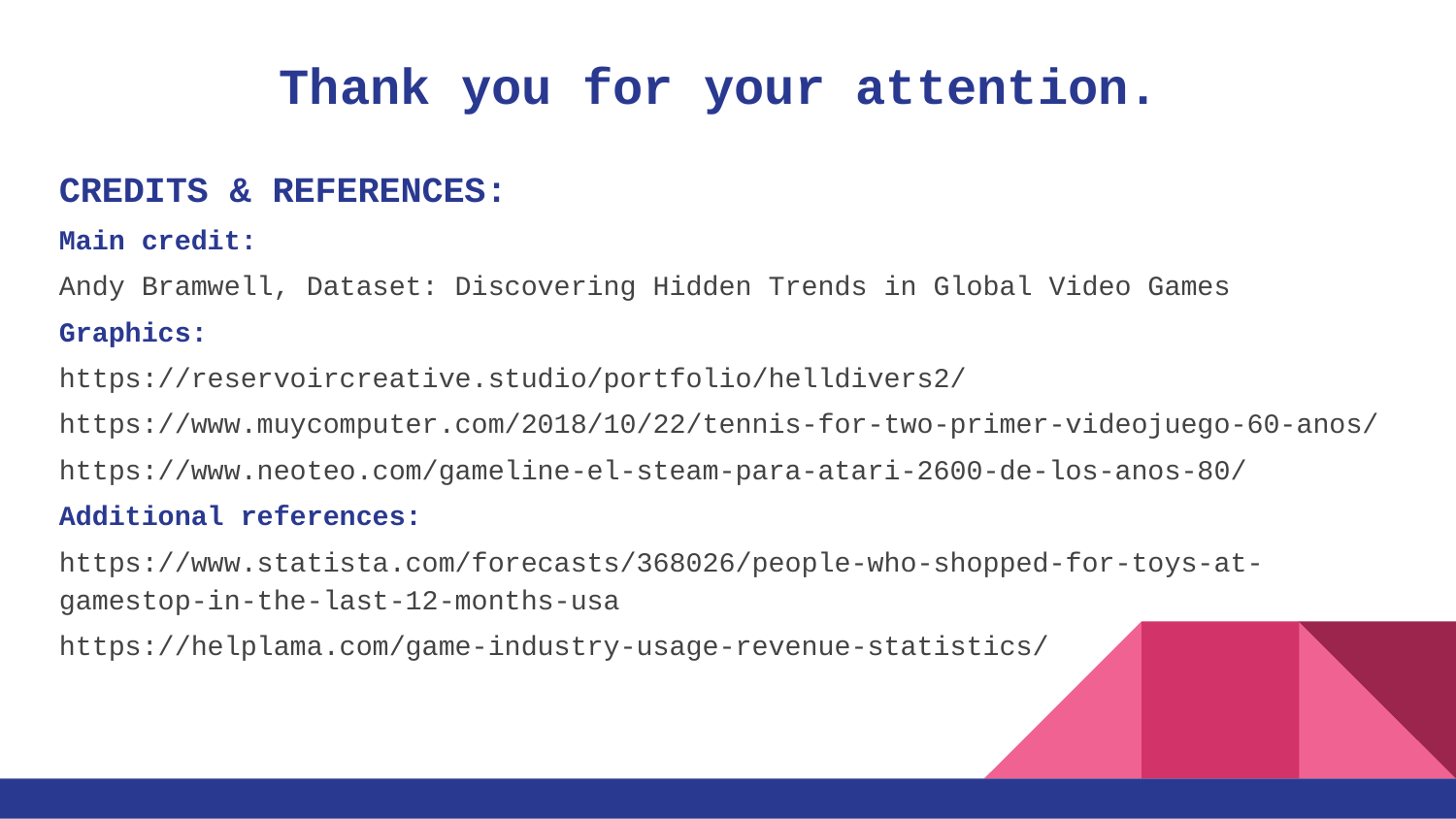

# Thank you for your attention.
CREDITS & REFERENCES:
Main credit:
Andy Bramwell, Dataset: Discovering Hidden Trends in Global Video Games
Graphics:
https://reservoircreative.studio/portfolio/helldivers2/
https://www.muycomputer.com/2018/10/22/tennis-for-two-primer-videojuego-60-anos/
https://www.neoteo.com/gameline-el-steam-para-atari-2600-de-los-anos-80/
Additional references:
https://www.statista.com/forecasts/368026/people-who-shopped-for-toys-at-gamestop-in-the-last-12-months-usa
https://helplama.com/game-industry-usage-revenue-statistics/